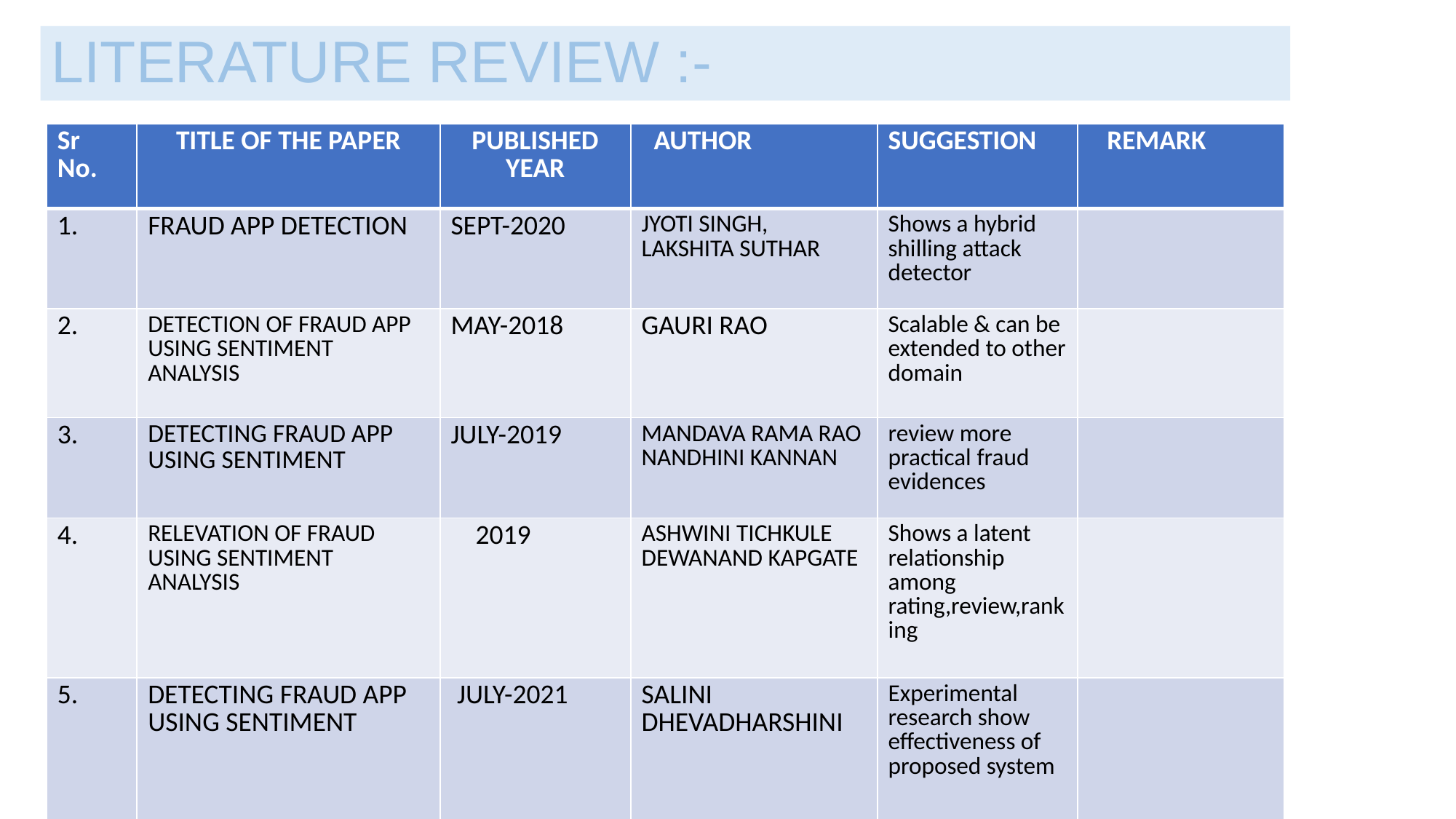

# LITERATURE REVIEW :-
| Sr No. | TITLE OF THE PAPER | PUBLISHED YEAR | AUTHOR | SUGGESTION | REMARK |
| --- | --- | --- | --- | --- | --- |
| 1. | FRAUD APP DETECTION | SEPT-2020 | JYOTI SINGH, LAKSHITA SUTHAR | Shows a hybrid shilling attack detector |  |
| 2. | DETECTION OF FRAUD APP USING SENTIMENT ANALYSIS | MAY-2018 | GAURI RAO | Scalable & can be extended to other domain |  |
| 3. | DETECTING FRAUD APP USING SENTIMENT | JULY-2019 | MANDAVA RAMA RAO NANDHINI KANNAN | review more practical fraud evidences |  |
| 4. | RELEVATION OF FRAUD USING SENTIMENT ANALYSIS | 2019 | ASHWINI TICHKULE DEWANAND KAPGATE | Shows a latent relationship among rating,review,ranking |  |
| 5. | DETECTING FRAUD APP USING SENTIMENT | JULY-2021 | SALINI DHEVADHARSHINI | Experimental research show effectiveness of proposed system |  |
|  |  |  |  |  |  |